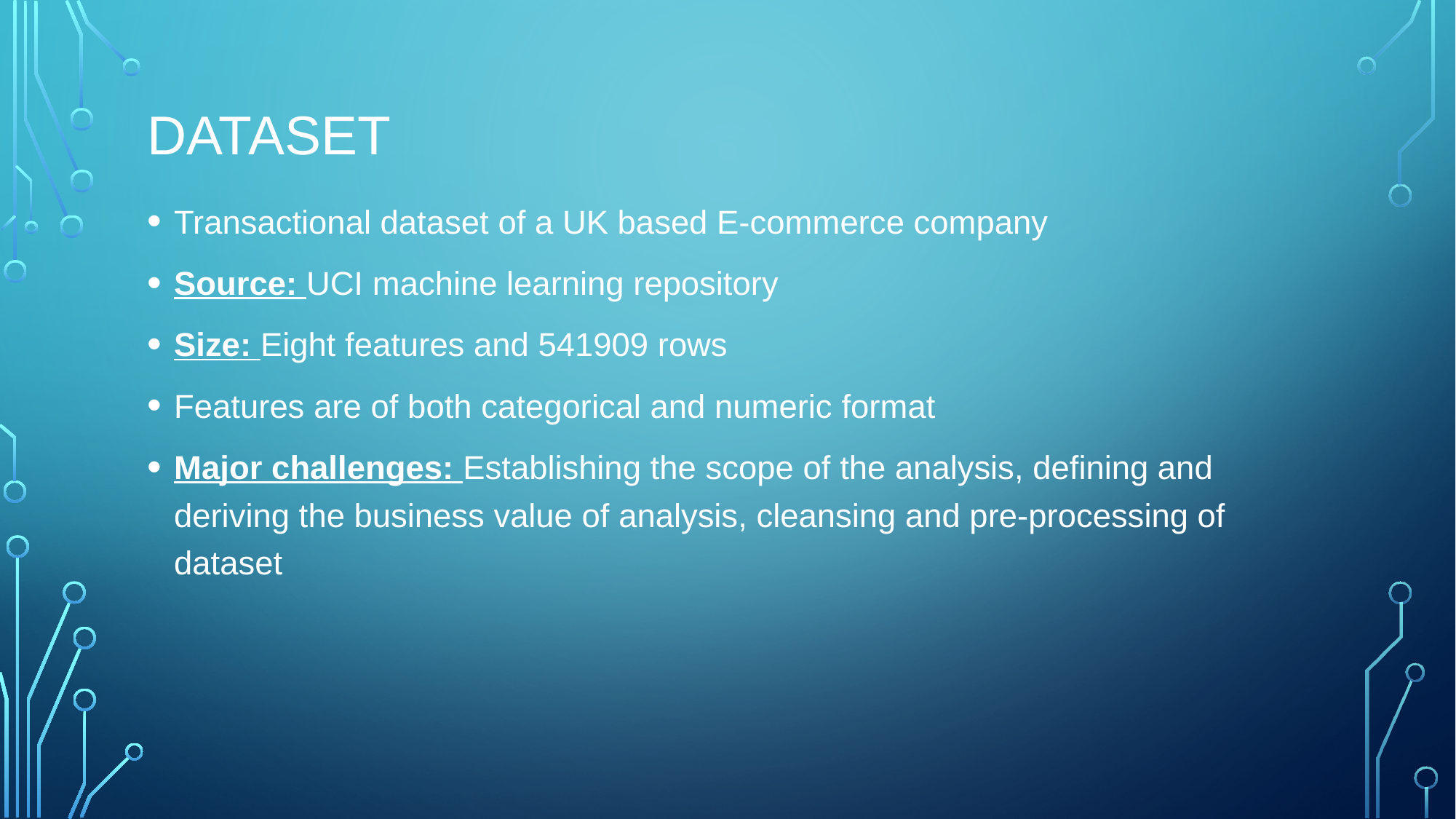

# DATASET
Transactional dataset of a UK based E-commerce company
Source: UCI machine learning repository
Size: Eight features and 541909 rows
Features are of both categorical and numeric format
Major challenges: Establishing the scope of the analysis, defining and deriving the business value of analysis, cleansing and pre-processing of dataset